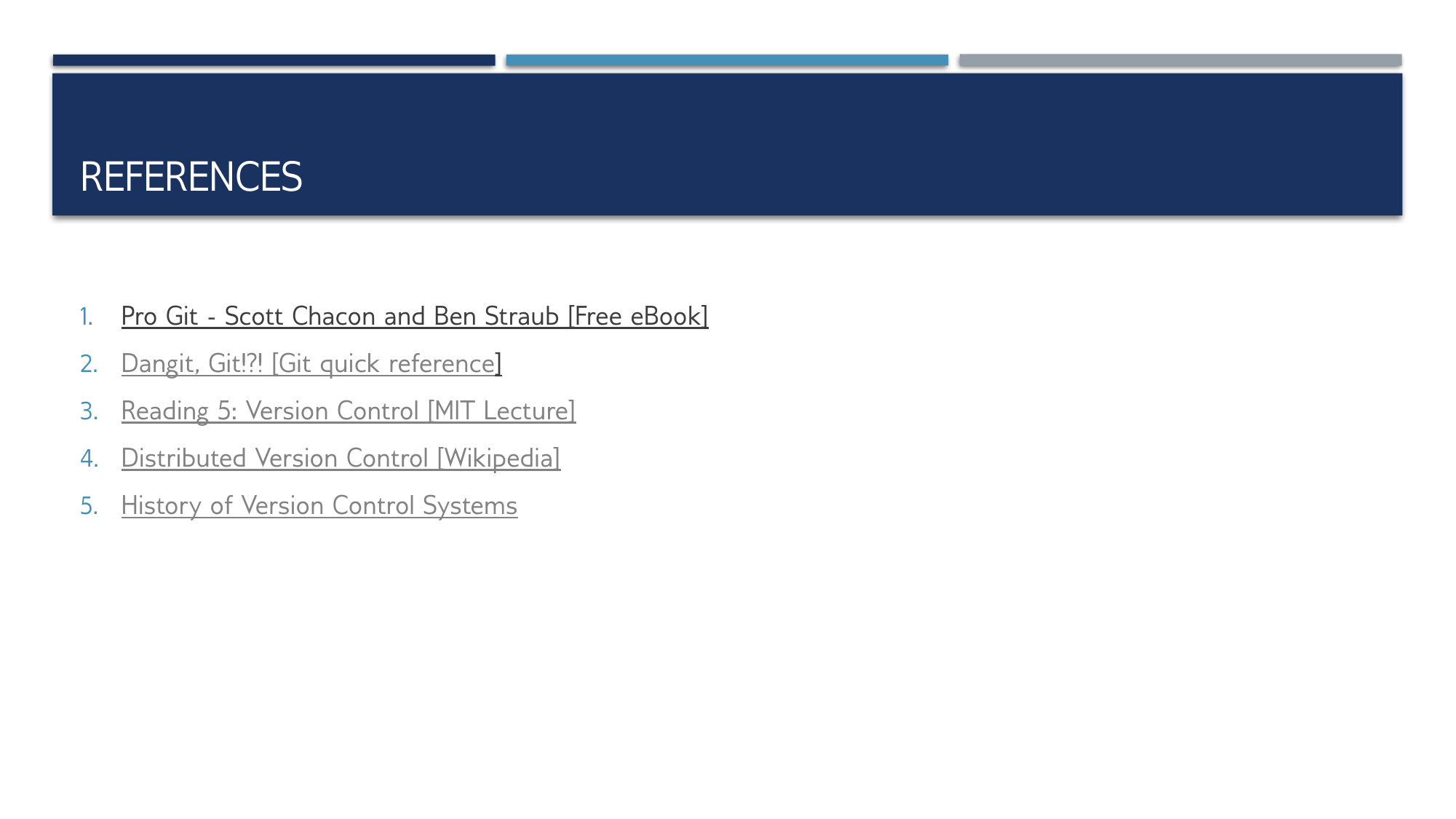

# References
Pro Git - Scott Chacon and Ben Straub [Free eBook]
Dangit, Git!?! [Git quick reference]
Reading 5: Version Control [MIT Lecture]
Distributed Version Control [Wikipedia]
History of Version Control Systems